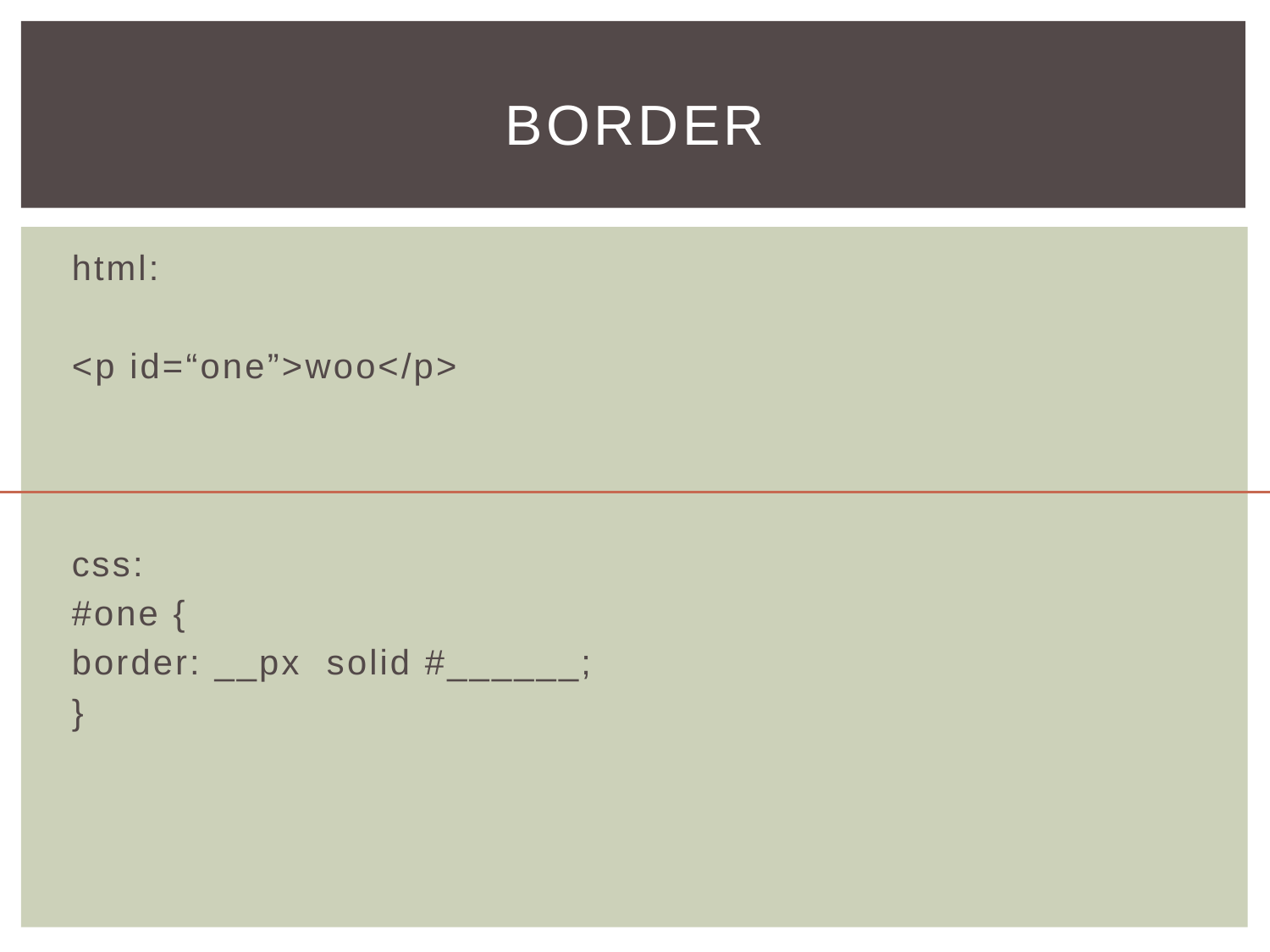

# border
html:

<p id=“one”>woo</p>

css:
#one {
border: __px  solid #______;
}